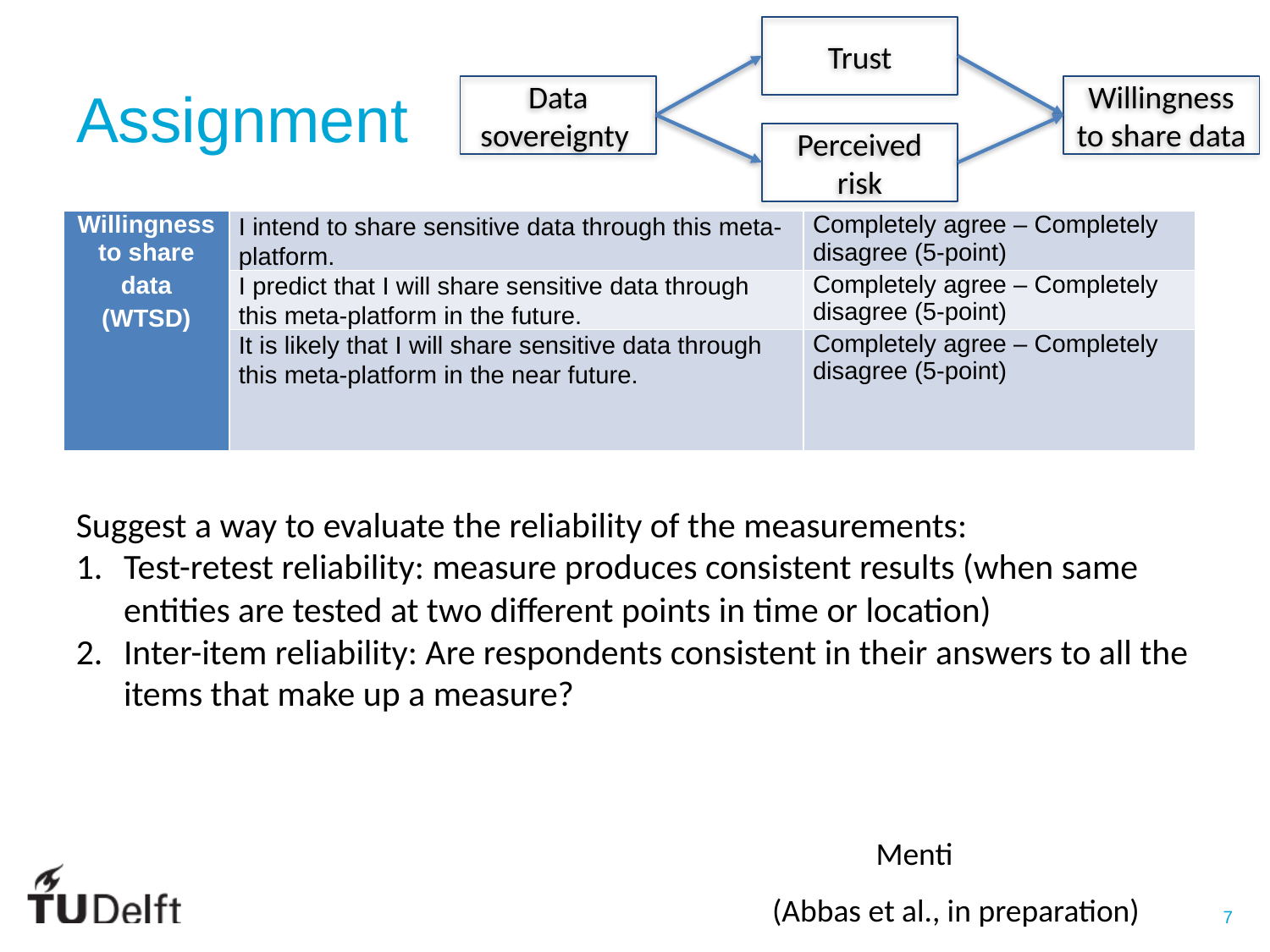

Trust
# Assignment
Willingness to share data
Data sovereignty
Perceived risk
| Willingness to share data (WTSD) | I intend to share sensitive data through this meta-platform. | Completely agree – Completely disagree (5-point) |
| --- | --- | --- |
|  | I predict that I will share sensitive data through this meta-platform in the future. | Completely agree – Completely disagree (5-point) |
|  | It is likely that I will share sensitive data through this meta-platform in the near future. | Completely agree – Completely disagree (5-point) |
Suggest a way to evaluate the reliability of the measurements:
Test-retest reliability: measure produces consistent results (when same entities are tested at two different points in time or location)
Inter-item reliability: Are respondents consistent in their answers to all the items that make up a measure?

Menti
(Abbas et al., in preparation)